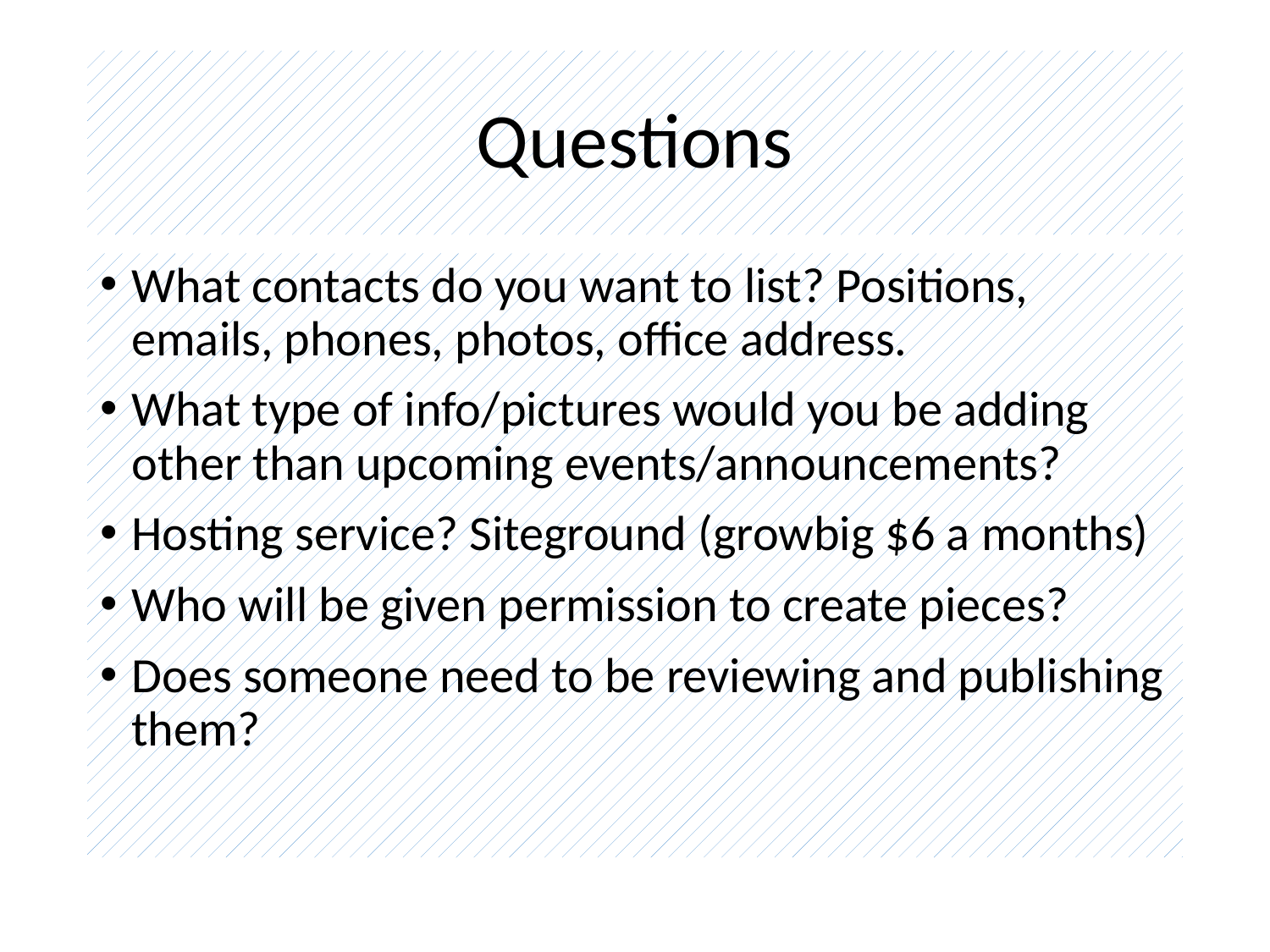

# Questions
What contacts do you want to list? Positions, emails, phones, photos, office address.
What type of info/pictures would you be adding other than upcoming events/announcements?
Hosting service? Siteground (growbig $6 a months)
Who will be given permission to create pieces?
Does someone need to be reviewing and publishing them?